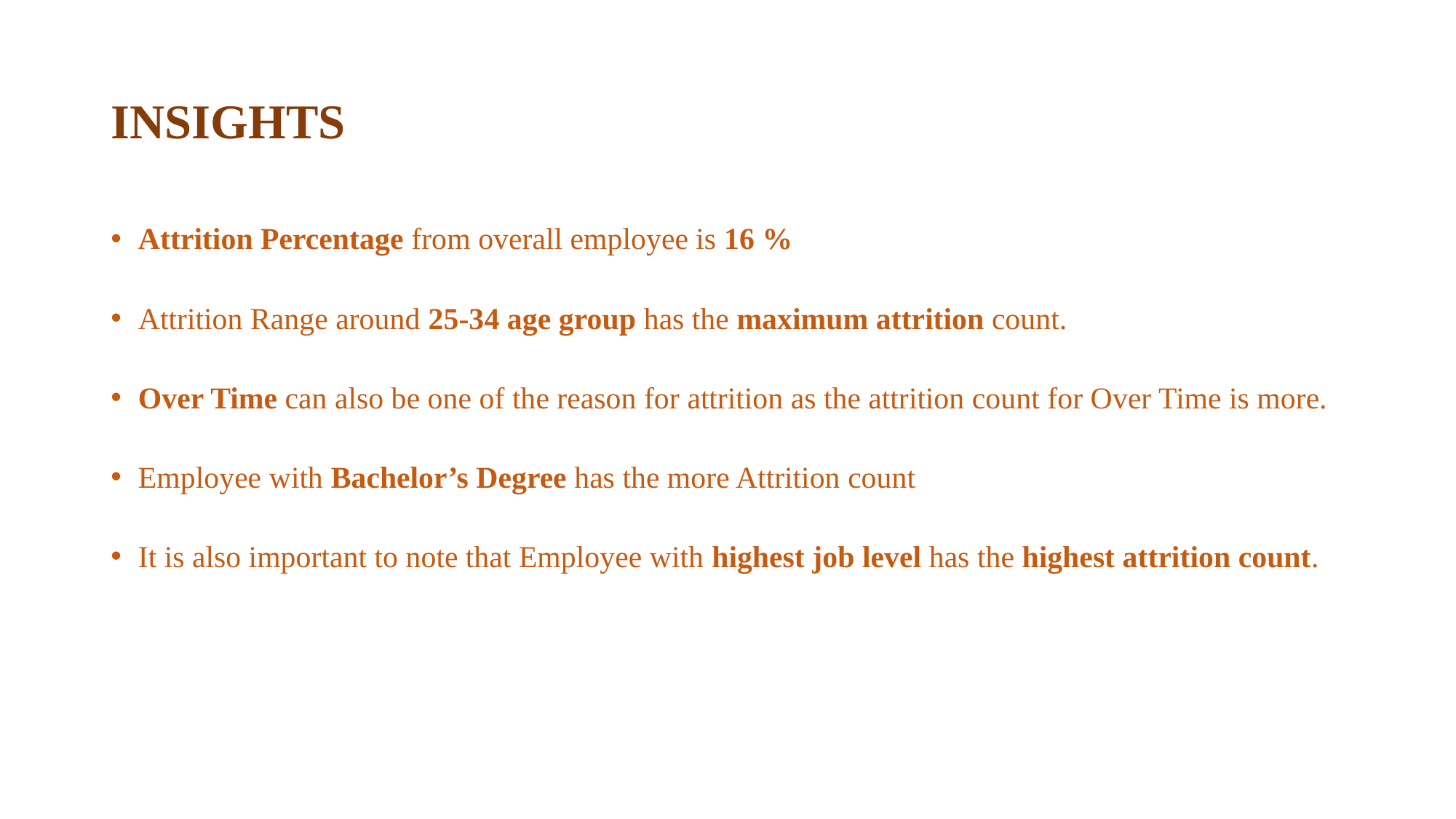

# INSIGHTS
Attrition Percentage from overall employee is 16 %

Attrition Range around 25-34 age group has the maximum attrition count.

Over Time can also be one of the reason for attrition as the attrition count for Over Time is more.

Employee with Bachelor’s Degree has the more Attrition count

It is also important to note that Employee with highest job level has the highest attrition count.